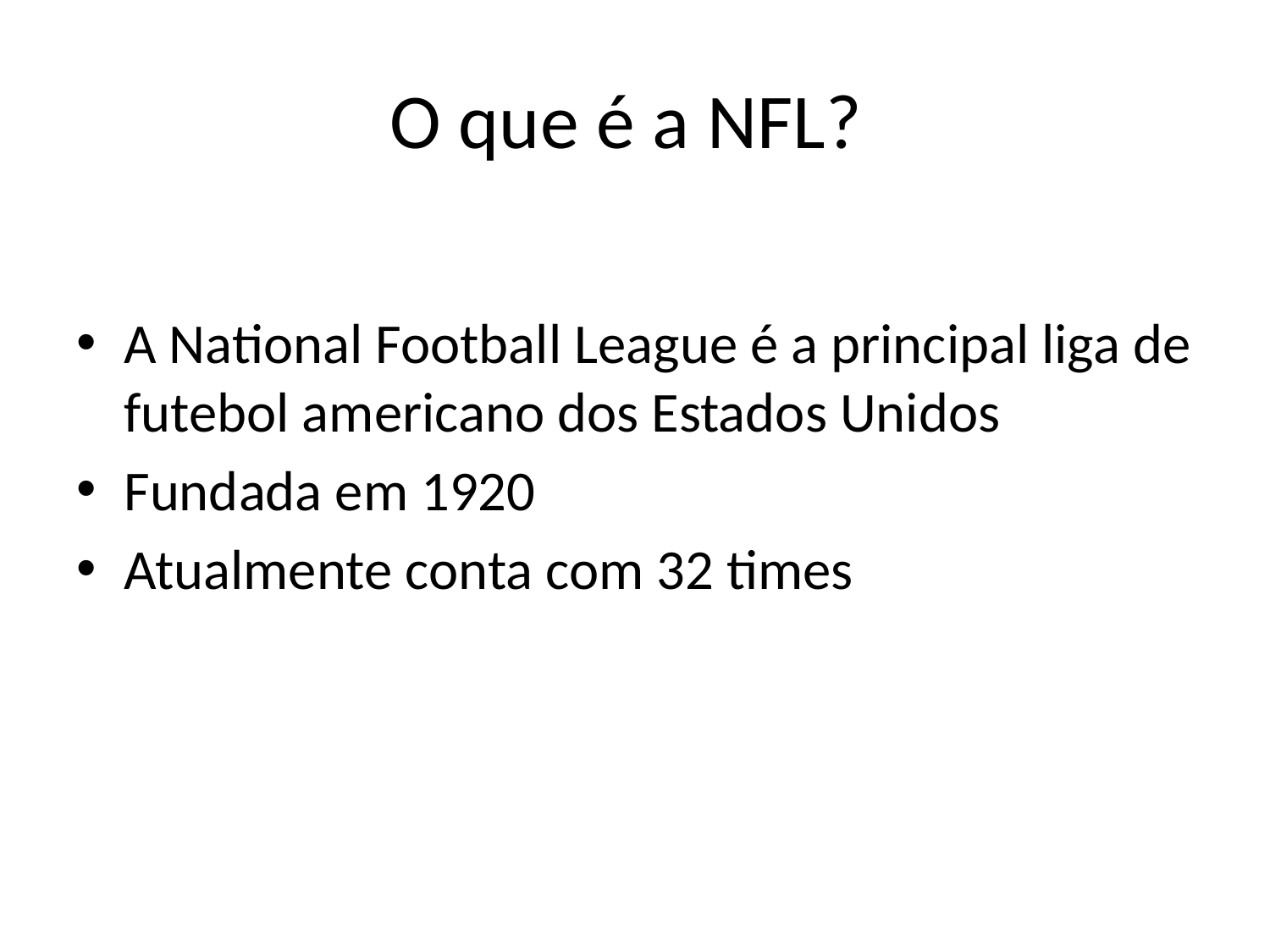

# O que é a NFL?

A National Football League é a principal liga de futebol americano dos Estados Unidos
Fundada em 1920
Atualmente conta com 32 times